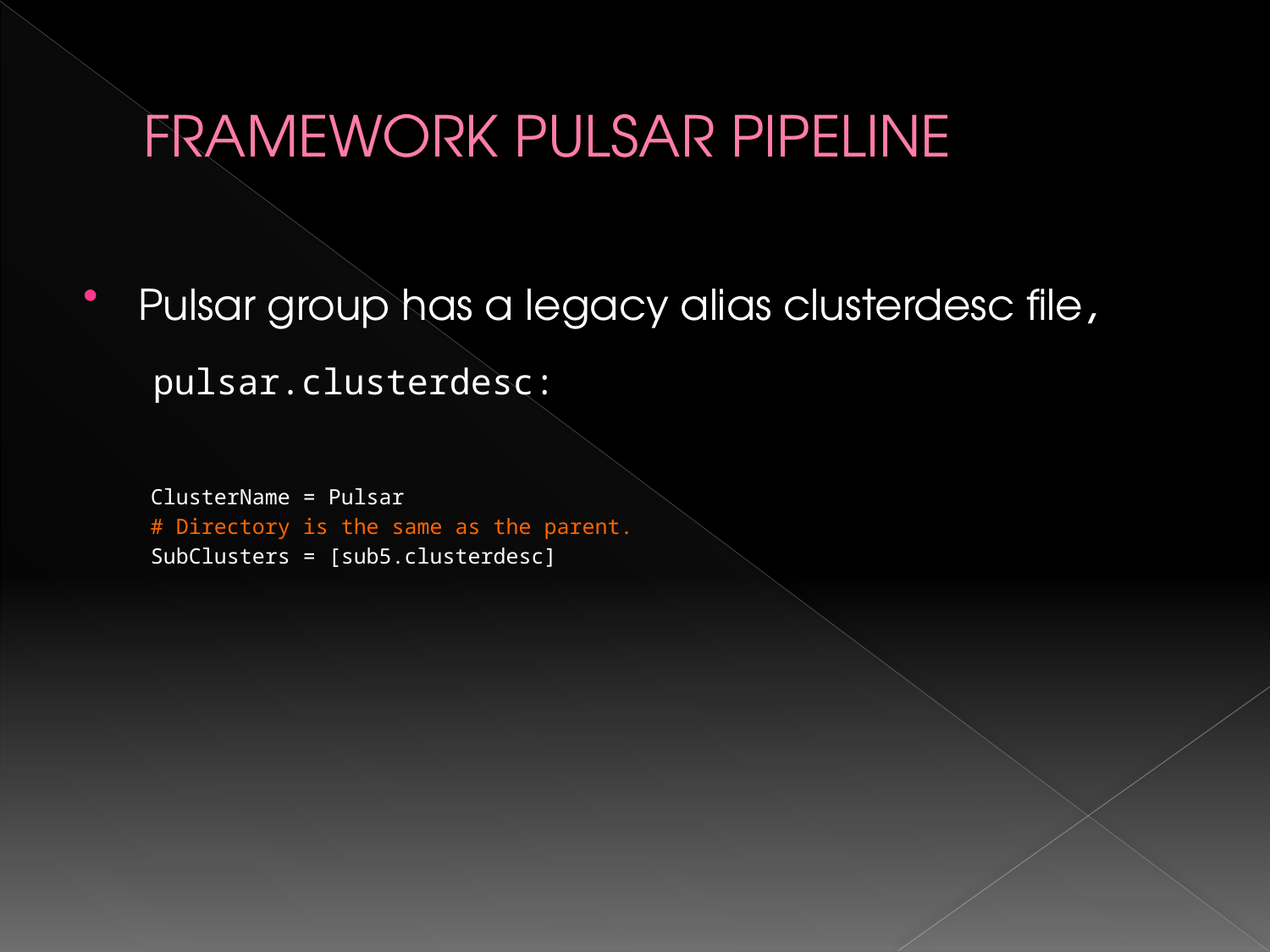

# FRAMEWORK PULSAR PIPELINE
Pulsar group has a legacy alias clusterdesc file,
	 pulsar.clusterdesc:

ClusterName = Pulsar
# Directory is the same as the parent.
SubClusters = [sub5.clusterdesc]